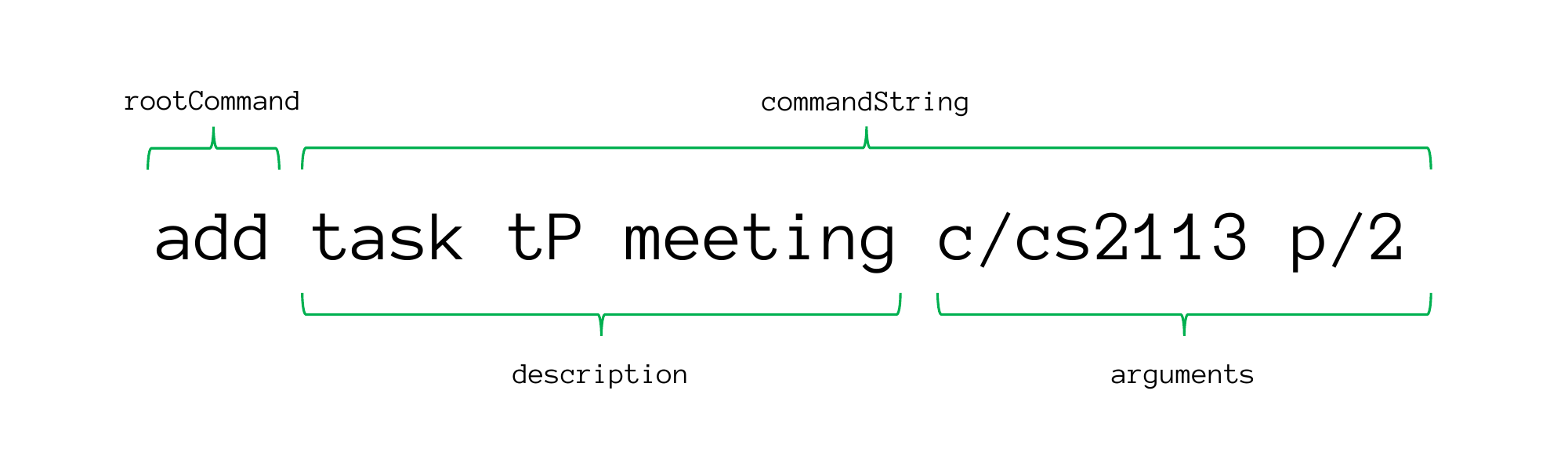

rootCommand
commandString

add task tP meeting c/cs2113 p/2
description
arguments